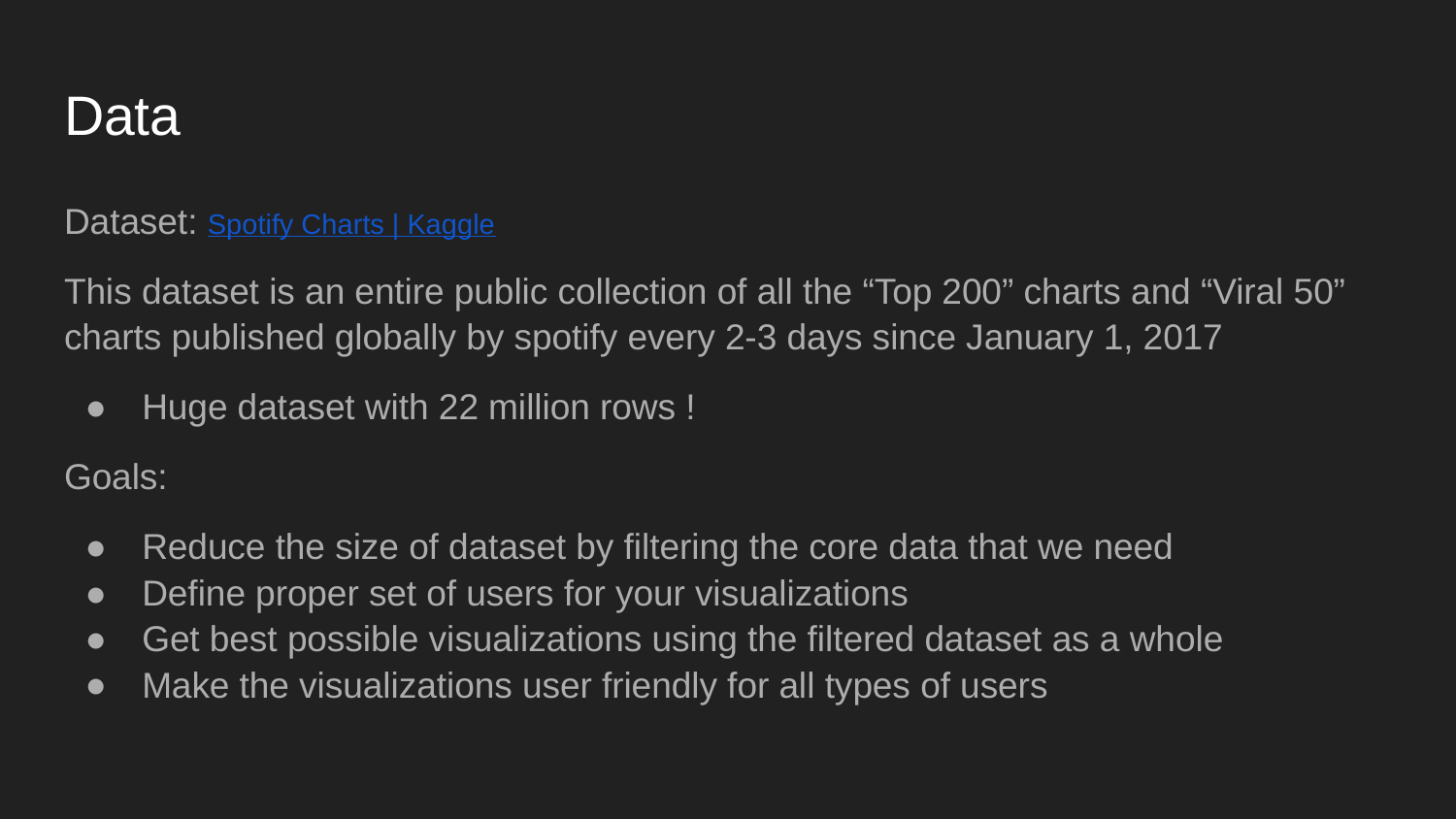

# Data
Dataset: Spotify Charts | Kaggle
This dataset is an entire public collection of all the “Top 200” charts and “Viral 50” charts published globally by spotify every 2-3 days since January 1, 2017
Huge dataset with 22 million rows !
Goals:
Reduce the size of dataset by filtering the core data that we need
Define proper set of users for your visualizations
Get best possible visualizations using the filtered dataset as a whole
Make the visualizations user friendly for all types of users